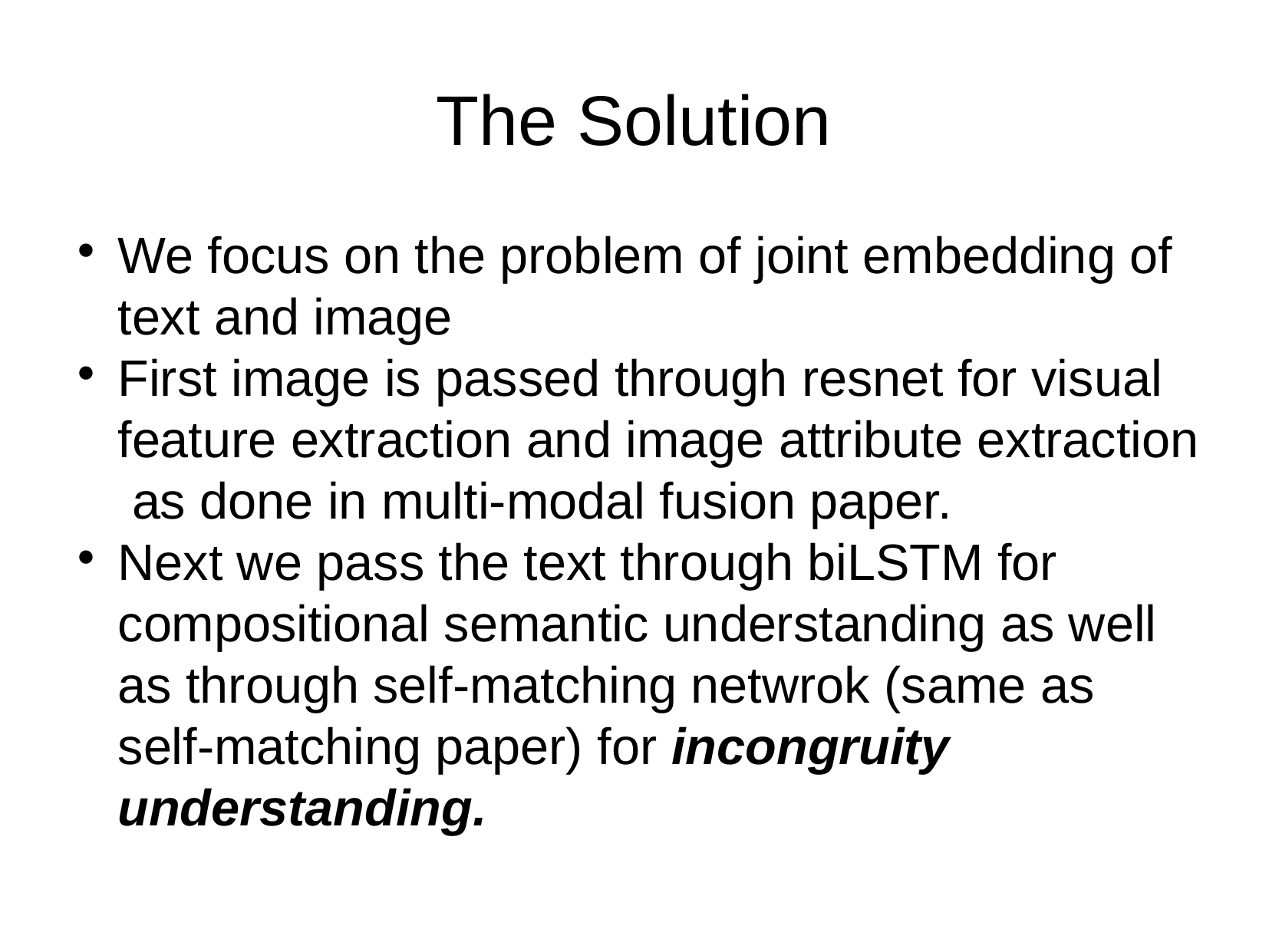

The Solution
We focus on the problem of joint embedding of text and image
First image is passed through resnet for visual feature extraction and image attribute extraction  as done in multi-modal fusion paper.
Next we pass the text through biLSTM for compositional semantic understanding as well as through self-matching netwrok (same as self-matching paper) for incongruity understanding.